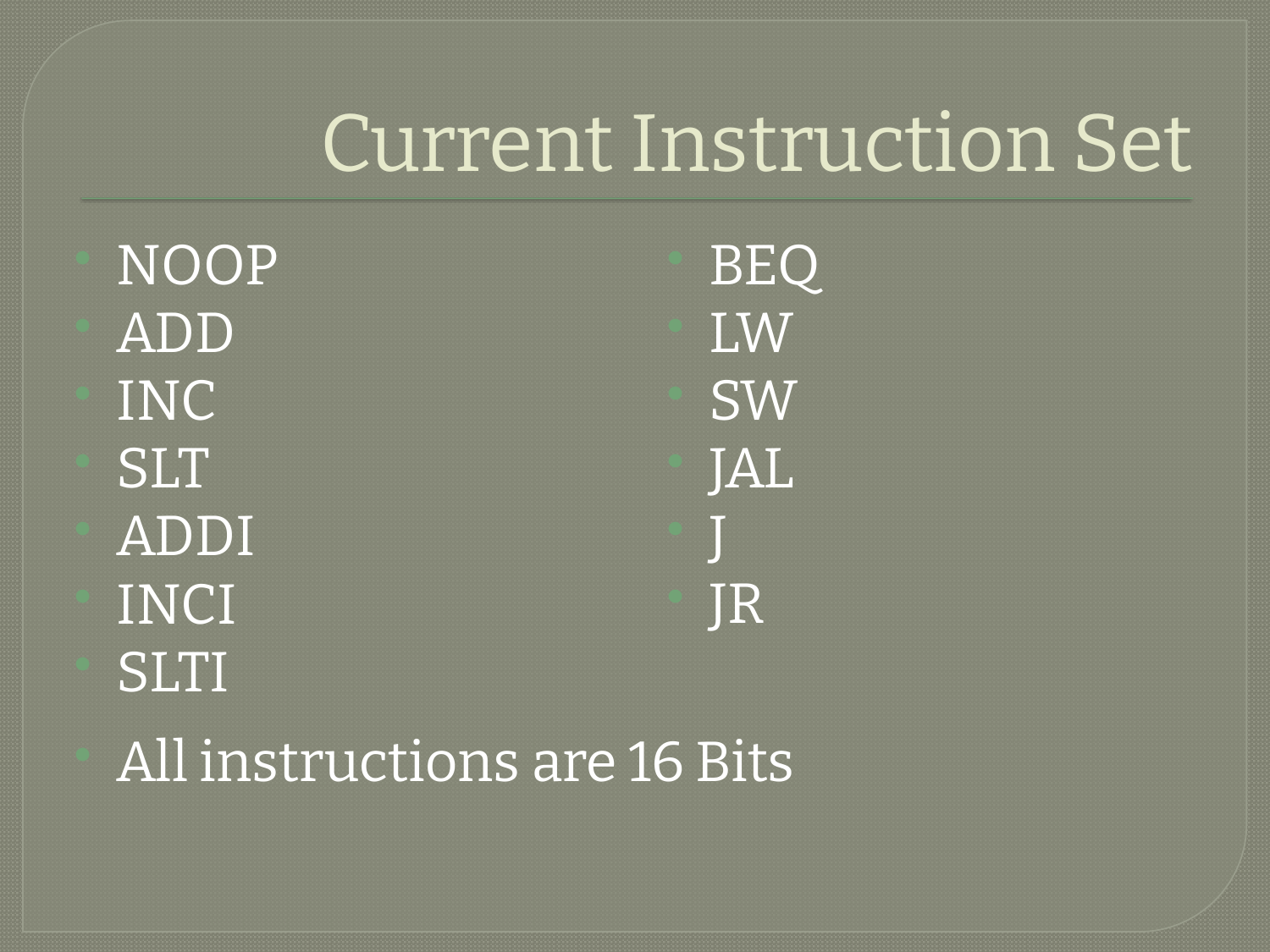

# Current Instruction Set
NOOP
ADD
INC
SLT
ADDI
INCI
SLTI

BEQ
LW
SW
JAL
J
JR

All instructions are 16 Bits